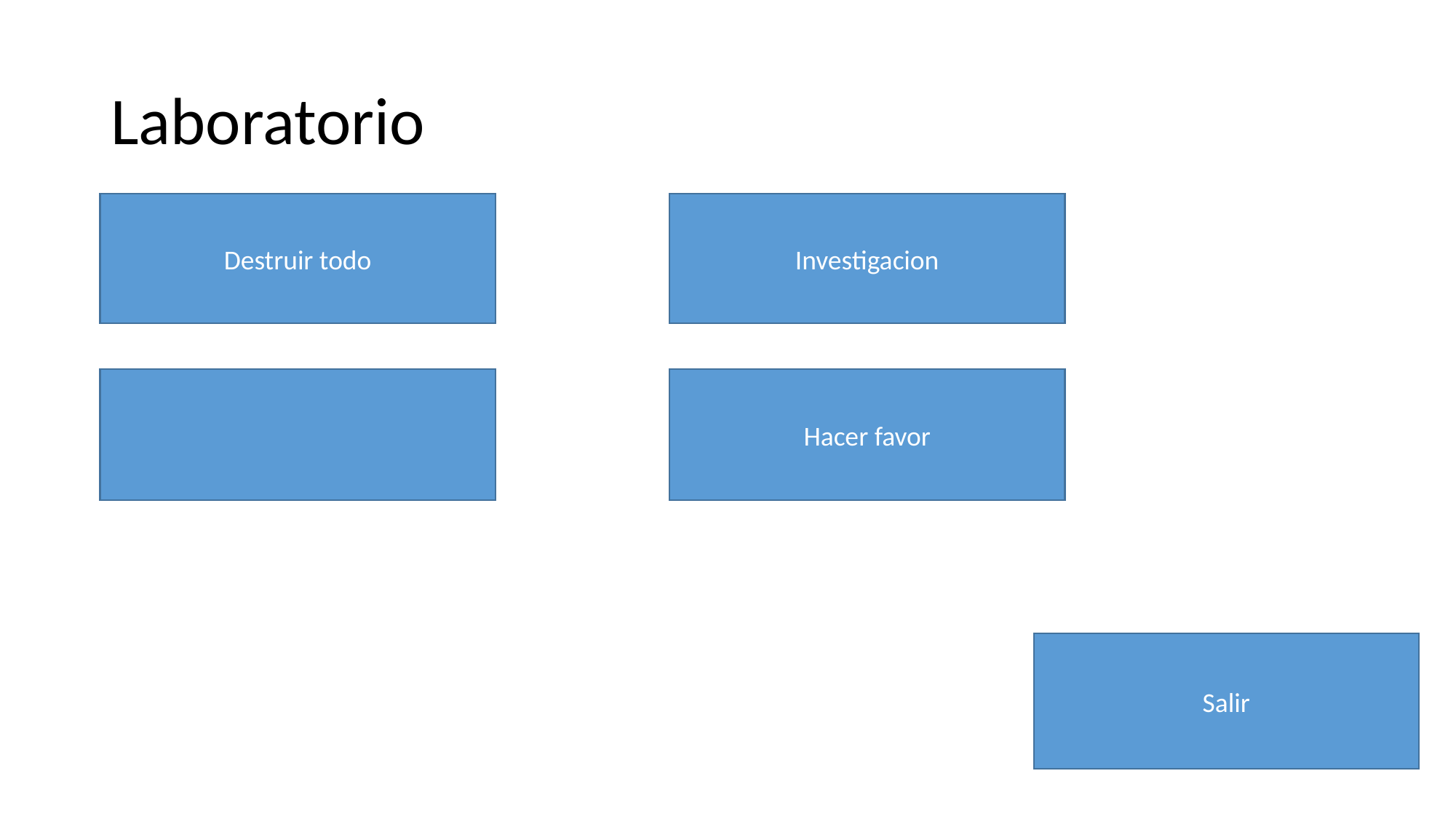

# Laboratorio
Destruir todo
Investigacion
Hacer favor

Salir